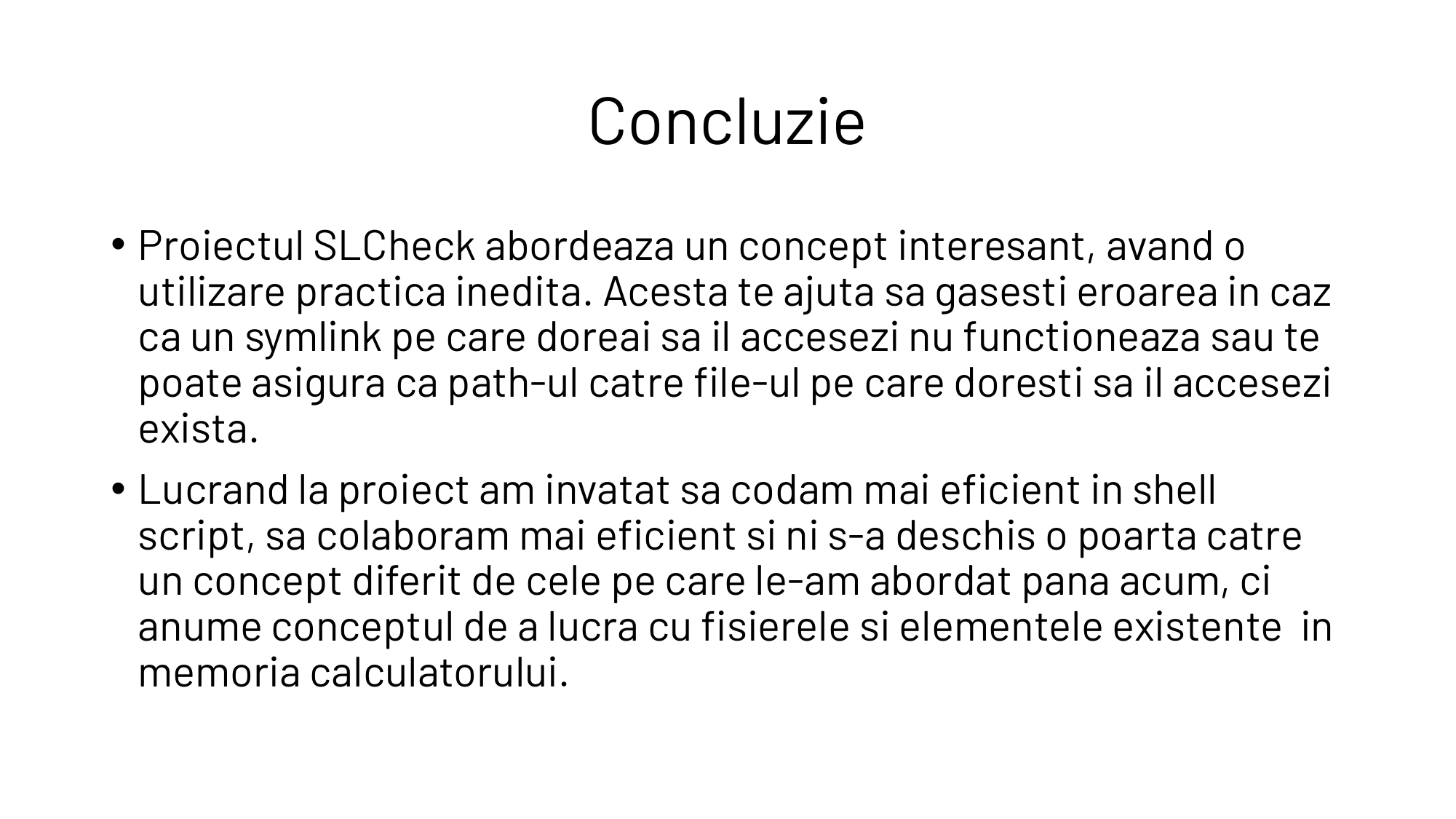

# Concluzie
Proiectul SLCheck abordeaza un concept interesant, avand o utilizare practica inedita. Acesta te ajuta sa gasesti eroarea in caz ca un symlink pe care doreai sa il accesezi nu functioneaza sau te poate asigura ca path-ul catre file-ul pe care doresti sa il accesezi exista.
Lucrand la proiect am invatat sa codam mai eficient in shell script, sa colaboram mai eficient si ni s-a deschis o poarta catre un concept diferit de cele pe care le-am abordat pana acum, ci anume conceptul de a lucra cu fisierele si elementele existente  in memoria calculatorului.